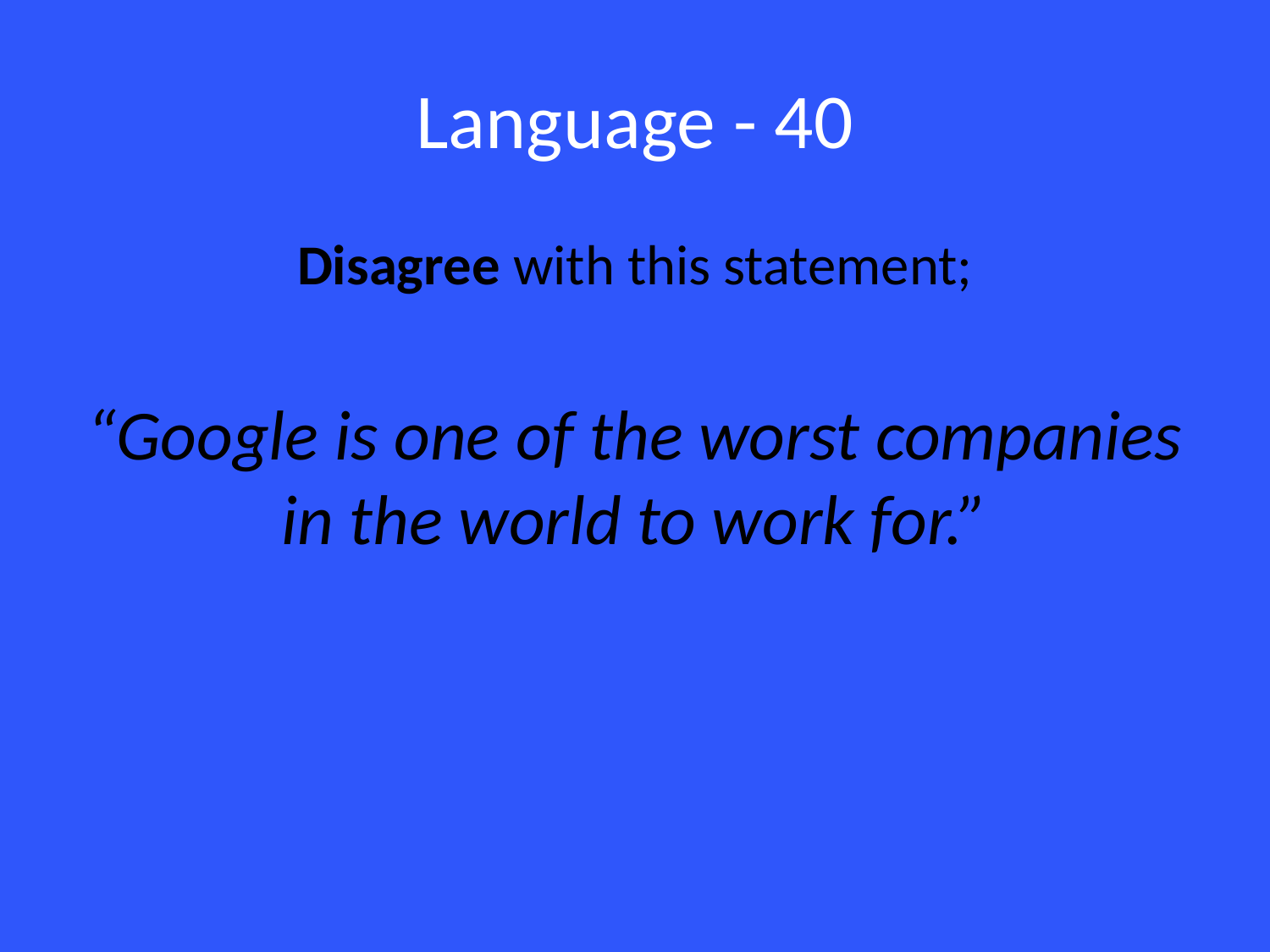

# Language - 40
Disagree with this statement;

“Google is one of the worst companies in the world to work for.”